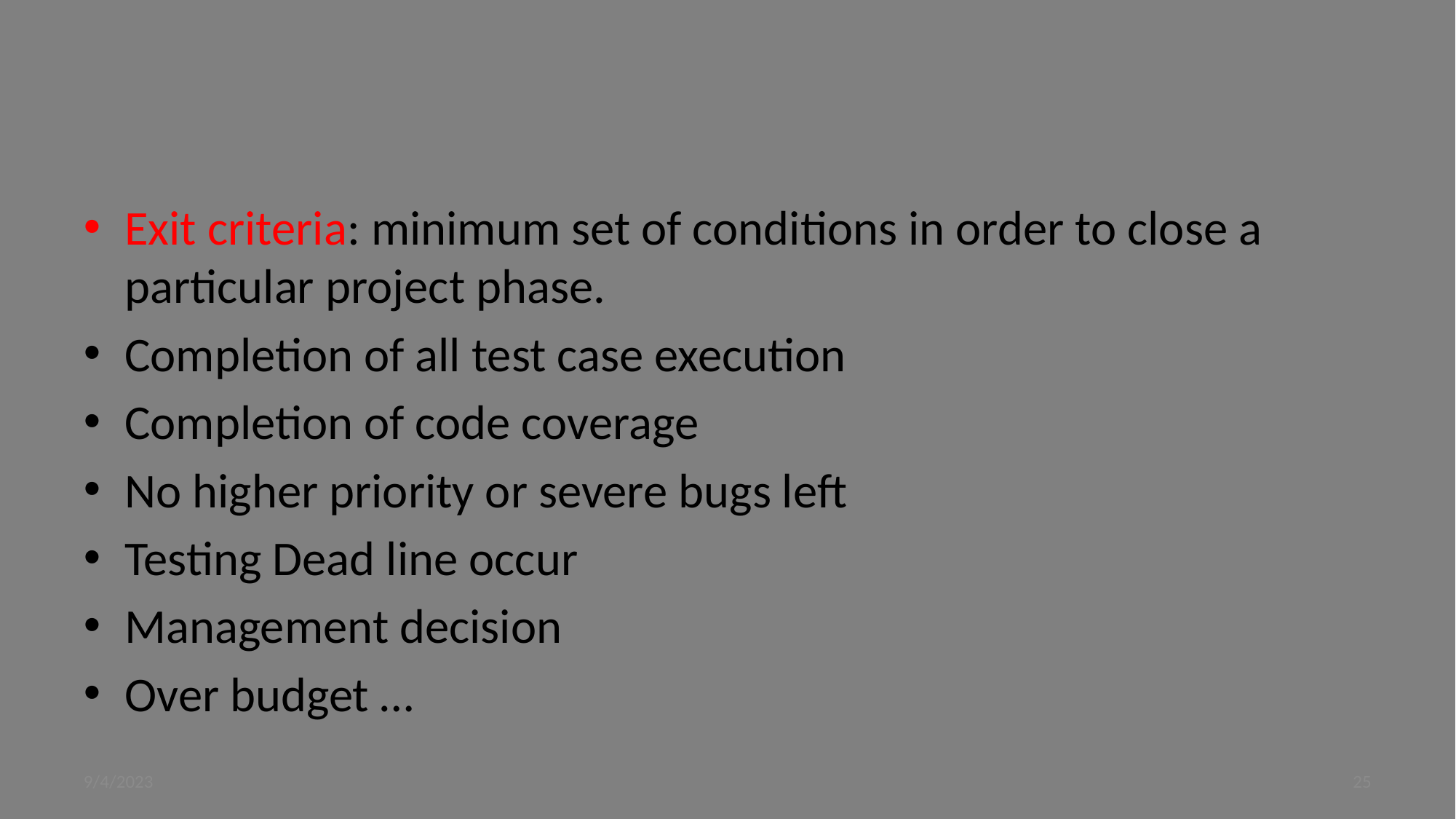

#
Exit criteria: minimum set of conditions in order to close a particular project phase.
Completion of all test case execution
Completion of code coverage
No higher priority or severe bugs left
Testing Dead line occur
Management decision
Over budget …

9/4/2023

25